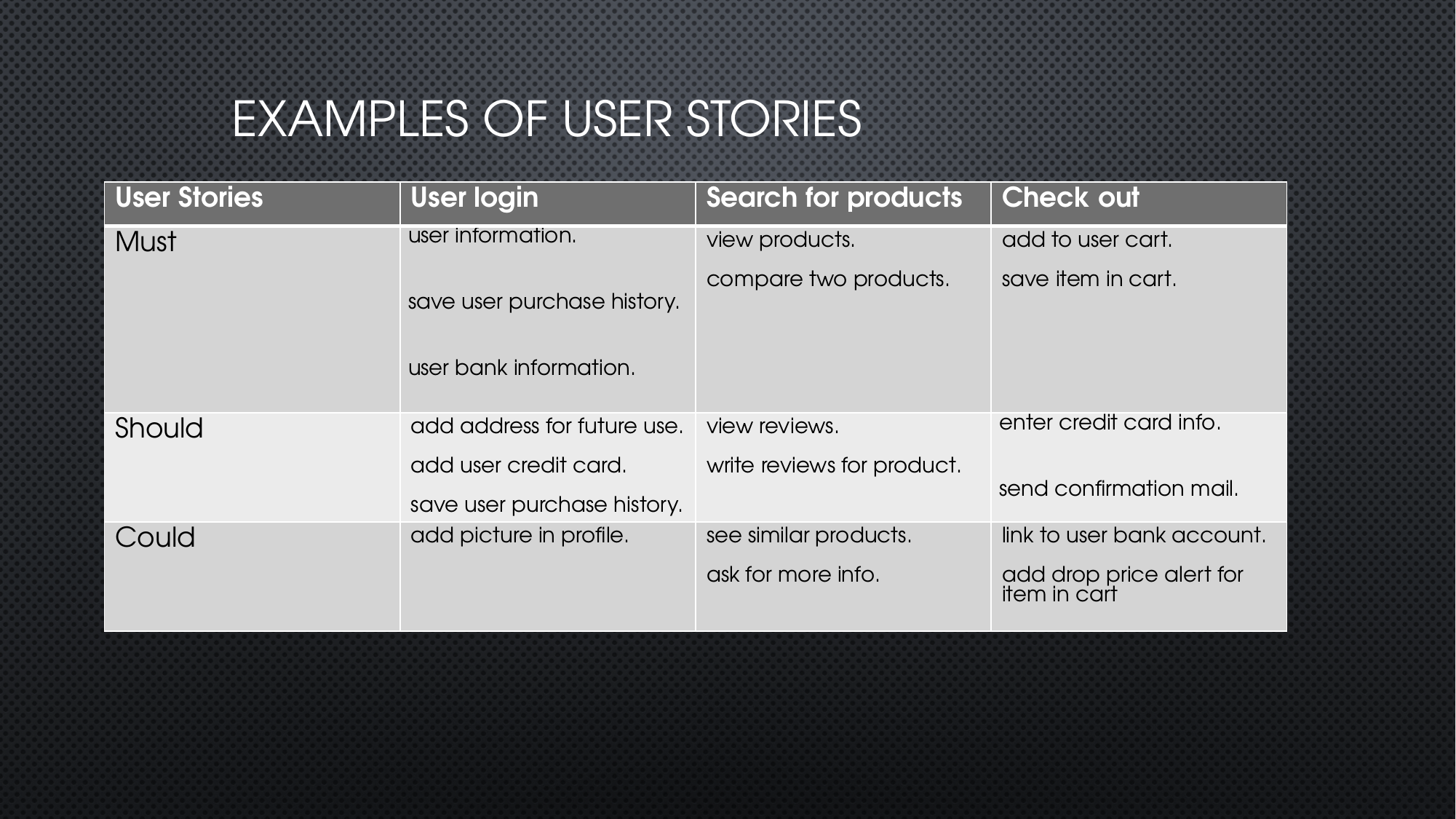

# Examples of User Stories
| User Stories | User login | Search for products | Check out |
| --- | --- | --- | --- |
| Must | user information. save user purchase history. user bank information. | view products. compare two products. | add to user cart. save item in cart. |
| Should | add address for future use. add user credit card. save user purchase history. | view reviews. write reviews for product. | enter credit card info. send confirmation mail. |
| Could | add picture in profile. | see similar products. ask for more info. | link to user bank account. add drop price alert for item in cart |